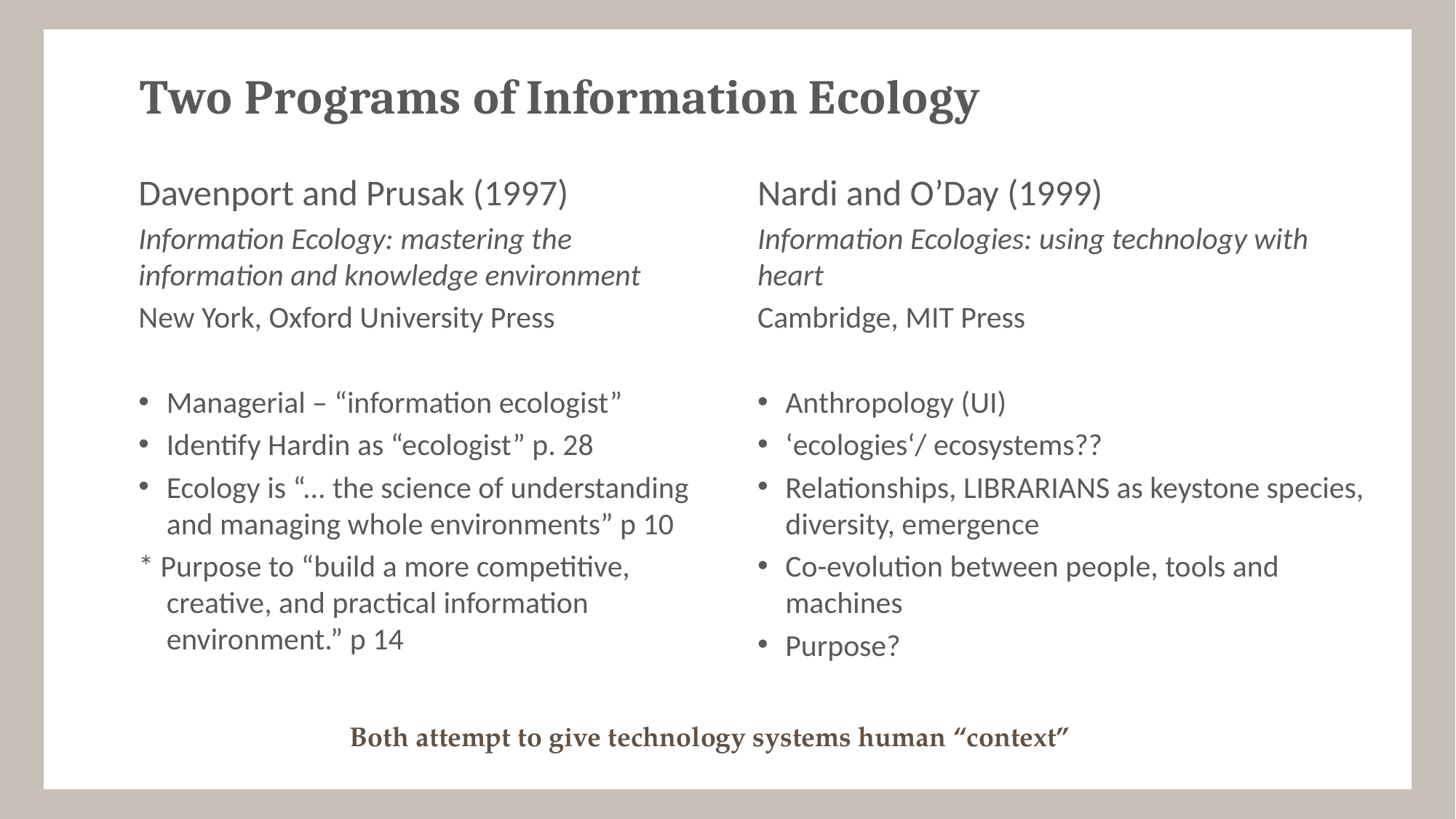

# Two Programs of Information Ecology
Davenport and Prusak (1997)
Information Ecology: mastering the information and knowledge environment
New York, Oxford University Press

Managerial – “information ecologist”
Identify Hardin as “ecologist” p. 28
Ecology is “... the science of understanding and managing whole environments” p 10
* Purpose to “build a more competitive, creative, and practical information environment.” p 14
Nardi and O’Day (1999)
Information Ecologies: using technology with heart
Cambridge, MIT Press

Anthropology (UI)
‘ecologies‘/ ecosystems??
Relationships, LIBRARIANS as keystone species, diversity, emergence
Co-evolution between people, tools and machines
Purpose?
Both attempt to give technology systems human “context”